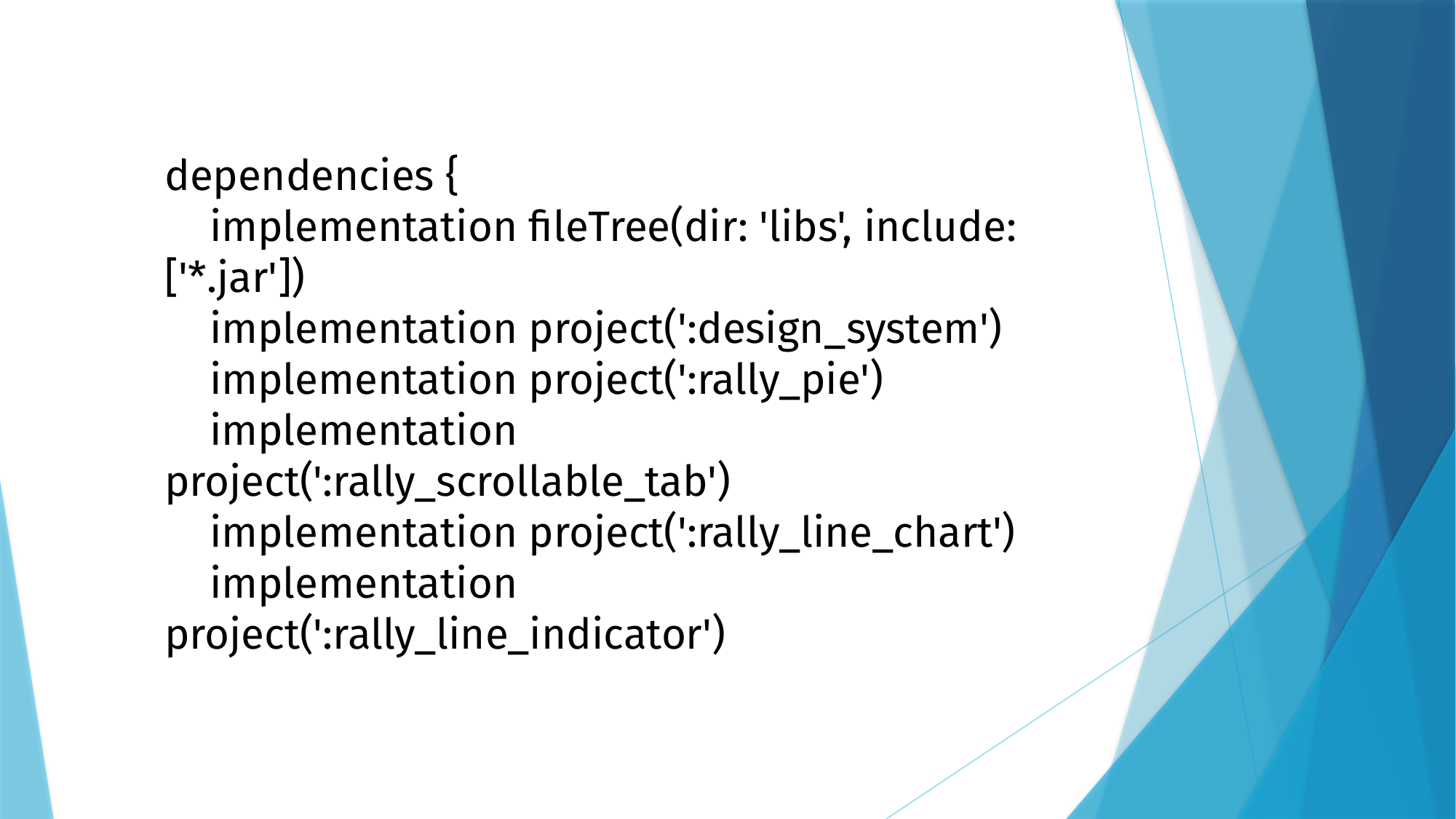

dependencies {
    implementation fileTree(dir: 'libs', include: ['*.jar'])
    implementation project(':design_system')
    implementation project(':rally_pie')
    implementation project(':rally_scrollable_tab')
    implementation project(':rally_line_chart')
    implementation project(':rally_line_indicator')